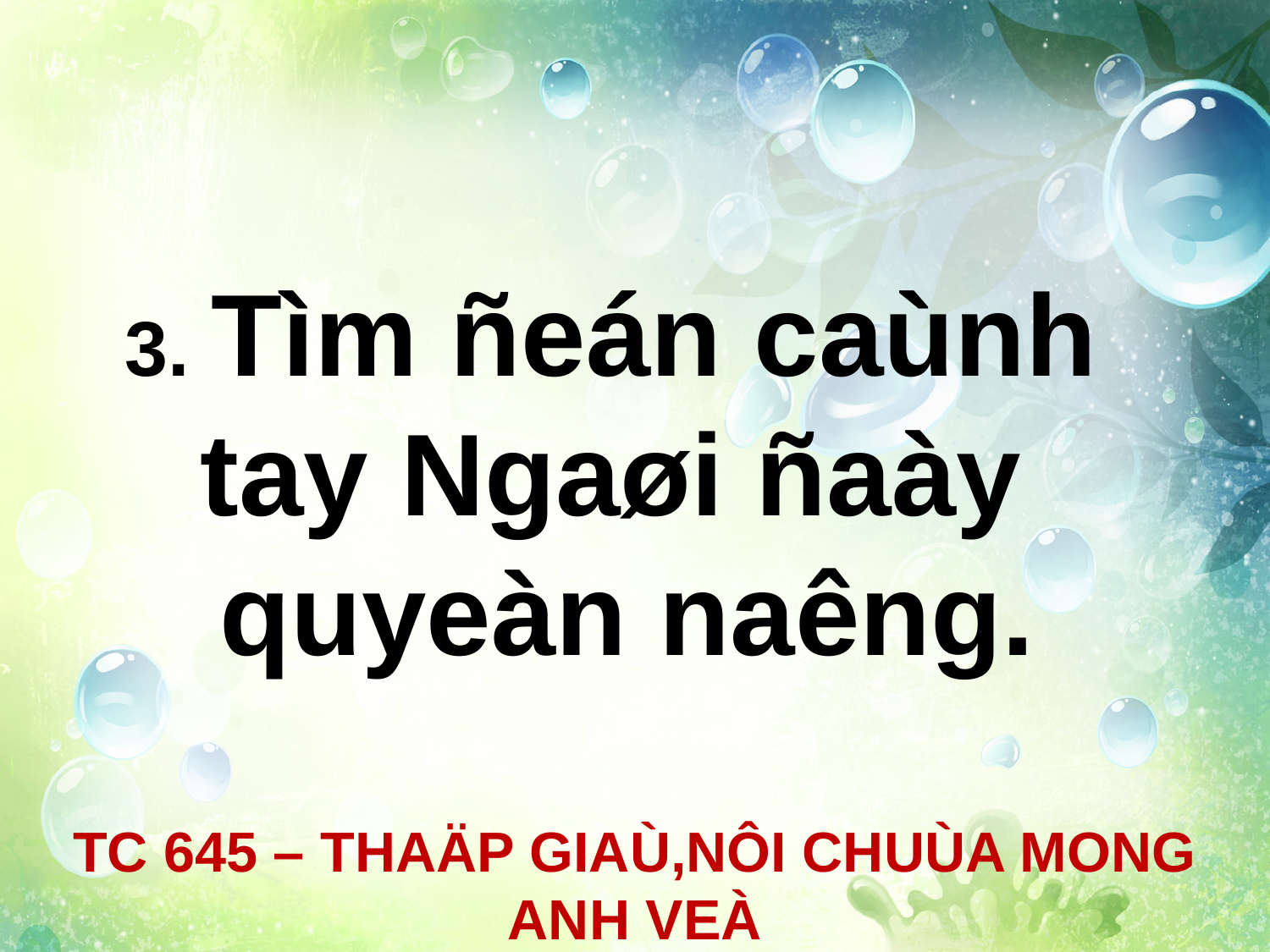

3. Tìm ñeán caùnh
tay Ngaøi ñaày
quyeàn naêng.
TC 645 – THAÄP GIAÙ,NÔI CHUÙA MONG ANH VEÀ